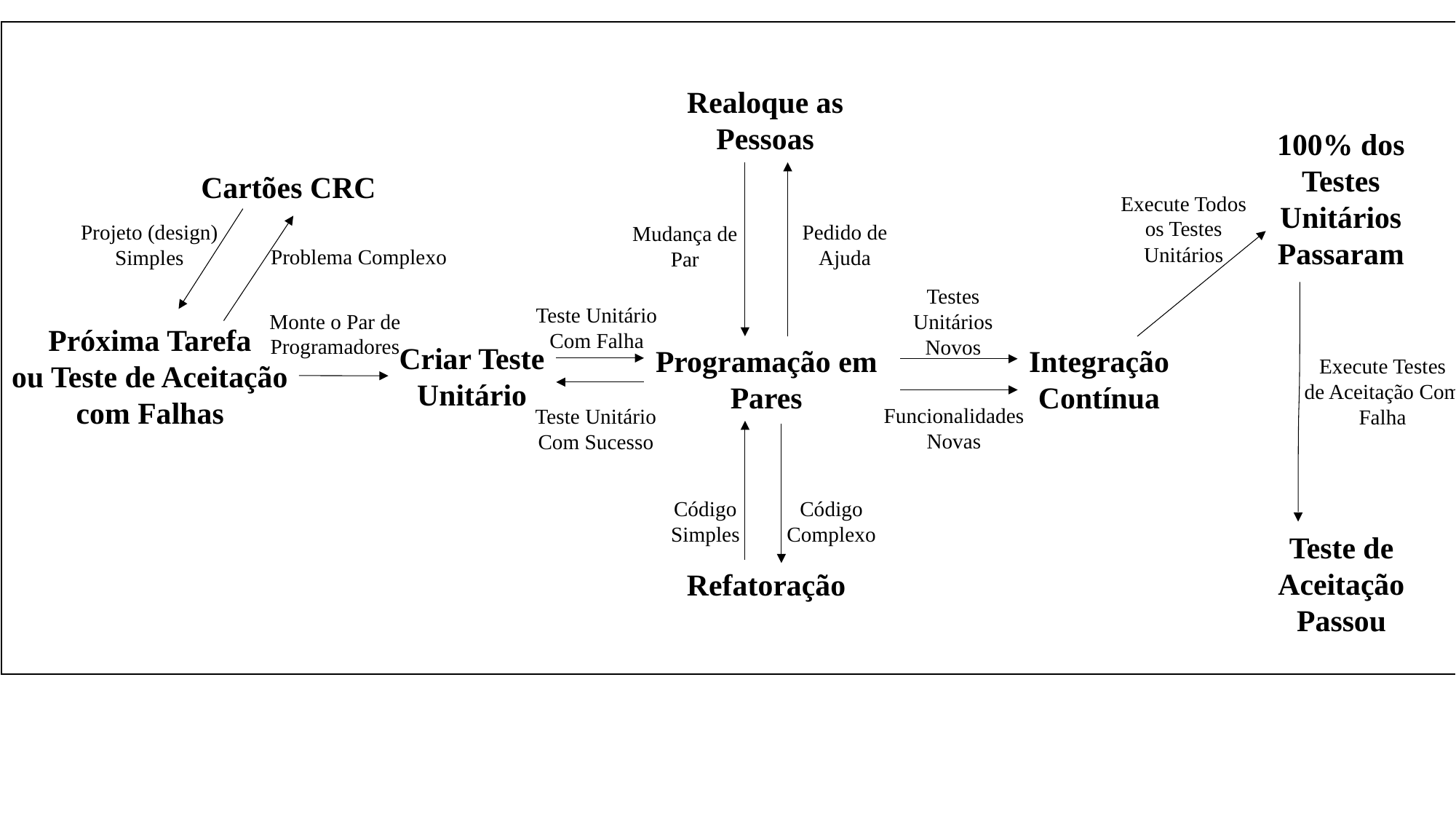

Realoque as
Pessoas
100% dos
Testes
Unitários
Passaram
Cartões CRC
Execute Todos
os Testes
Unitários
Projeto (design)
Simples
Pedido de
Ajuda
Mudança de
Par
Problema Complexo
Testes
Unitários
Novos
Teste Unitário
Com Falha
Monte o Par de
Programadores
Próxima Tarefa
ou Teste de Aceitação
com Falhas
Criar Teste
Unitário
Programação em
Pares
Integração
Contínua
Execute Testes
de Aceitação Com
Falha
Funcionalidades
Novas
Teste Unitário
Com Sucesso
Código
Complexo
Código
Simples
Teste de
Aceitação
Passou
Refatoração